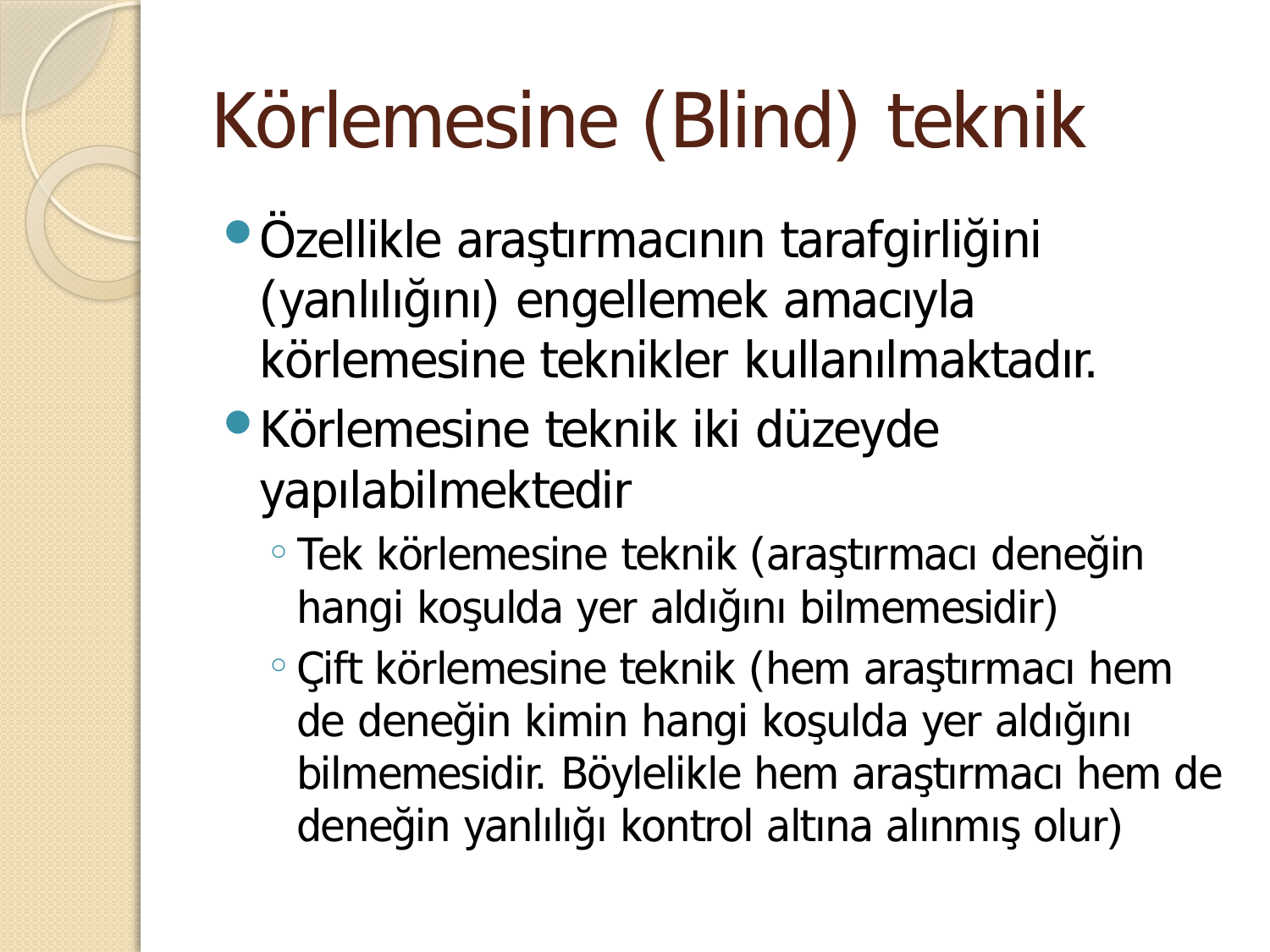

# Körlemesine (Blind) teknik
Özellikle araştırmacının tarafgirliğini (yanlılığını) engellemek amacıyla körlemesine teknikler kullanılmaktadır.
Körlemesine teknik iki düzeyde yapılabilmektedir
Tek körlemesine teknik (araştırmacı deneğin hangi koşulda yer aldığını bilmemesidir)
Çift körlemesine teknik (hem araştırmacı hem de deneğin kimin hangi koşulda yer aldığını bilmemesidir. Böylelikle hem araştırmacı hem de deneğin yanlılığı kontrol altına alınmış olur)